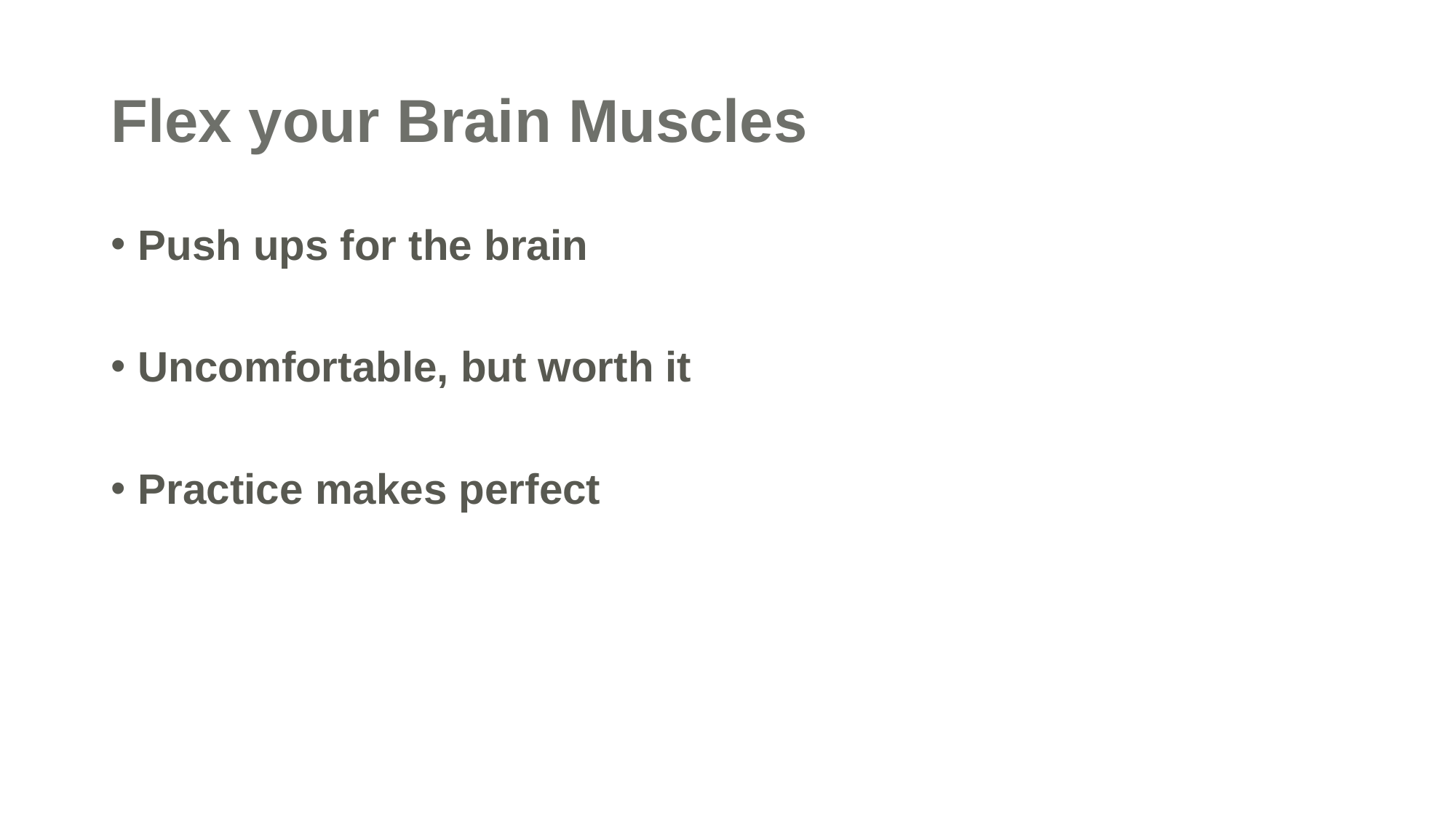

# Flex your Brain Muscles
Push ups for the brain

Uncomfortable, but worth it

Practice makes perfect